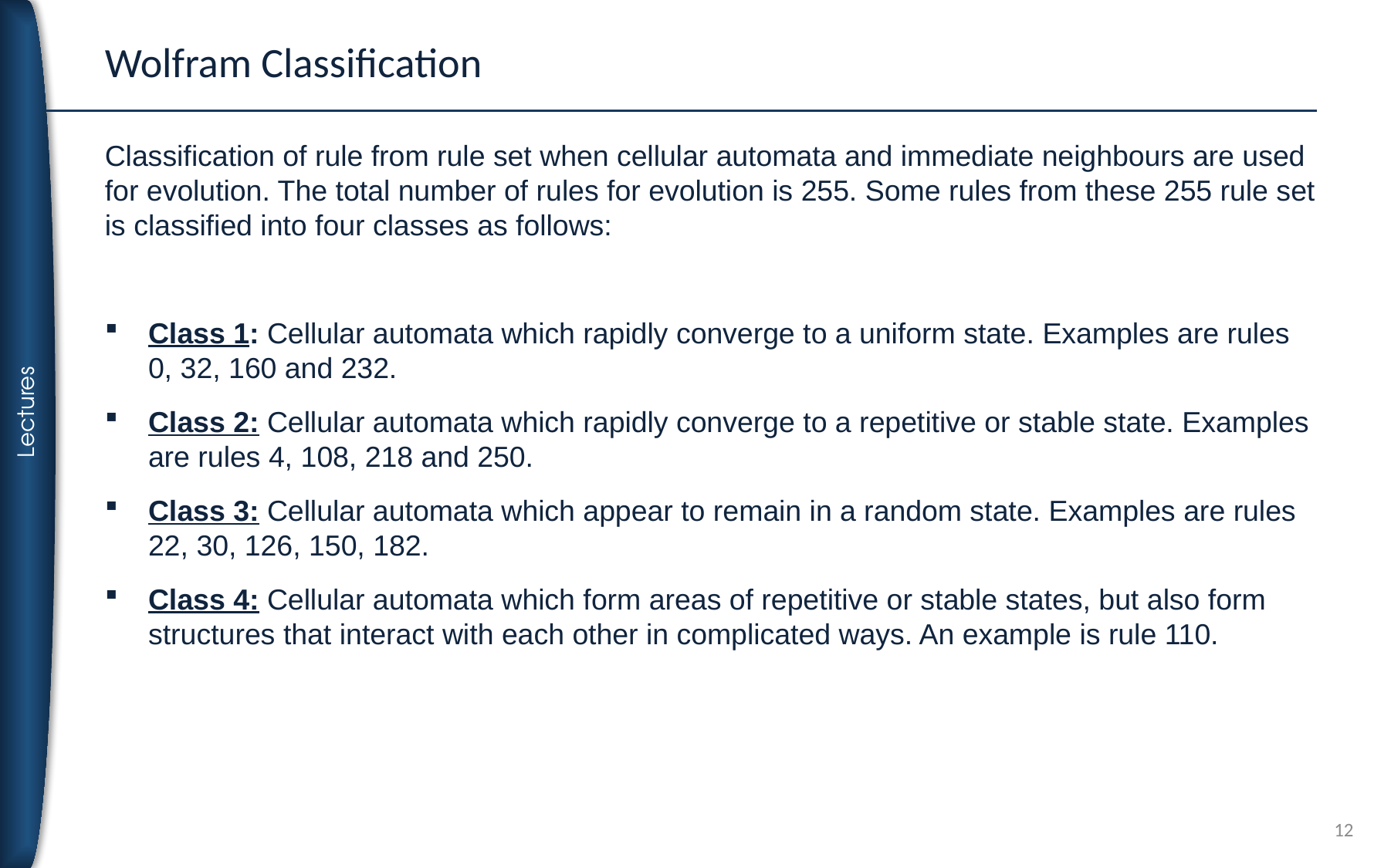

# Wolfram Classification
Classification of rule from rule set when cellular automata and immediate neighbours are used for evolution. The total number of rules for evolution is 255. Some rules from these 255 rule set is classified into four classes as follows:

Class 1: Cellular automata which rapidly converge to a uniform state. Examples are rules 0, 32, 160 and 232.
Class 2: Cellular automata which rapidly converge to a repetitive or stable state. Examples are rules 4, 108, 218 and 250.
Class 3: Cellular automata which appear to remain in a random state. Examples are rules 22, 30, 126, 150, 182.
Class 4: Cellular automata which form areas of repetitive or stable states, but also form structures that interact with each other in complicated ways. An example is rule 110.
12